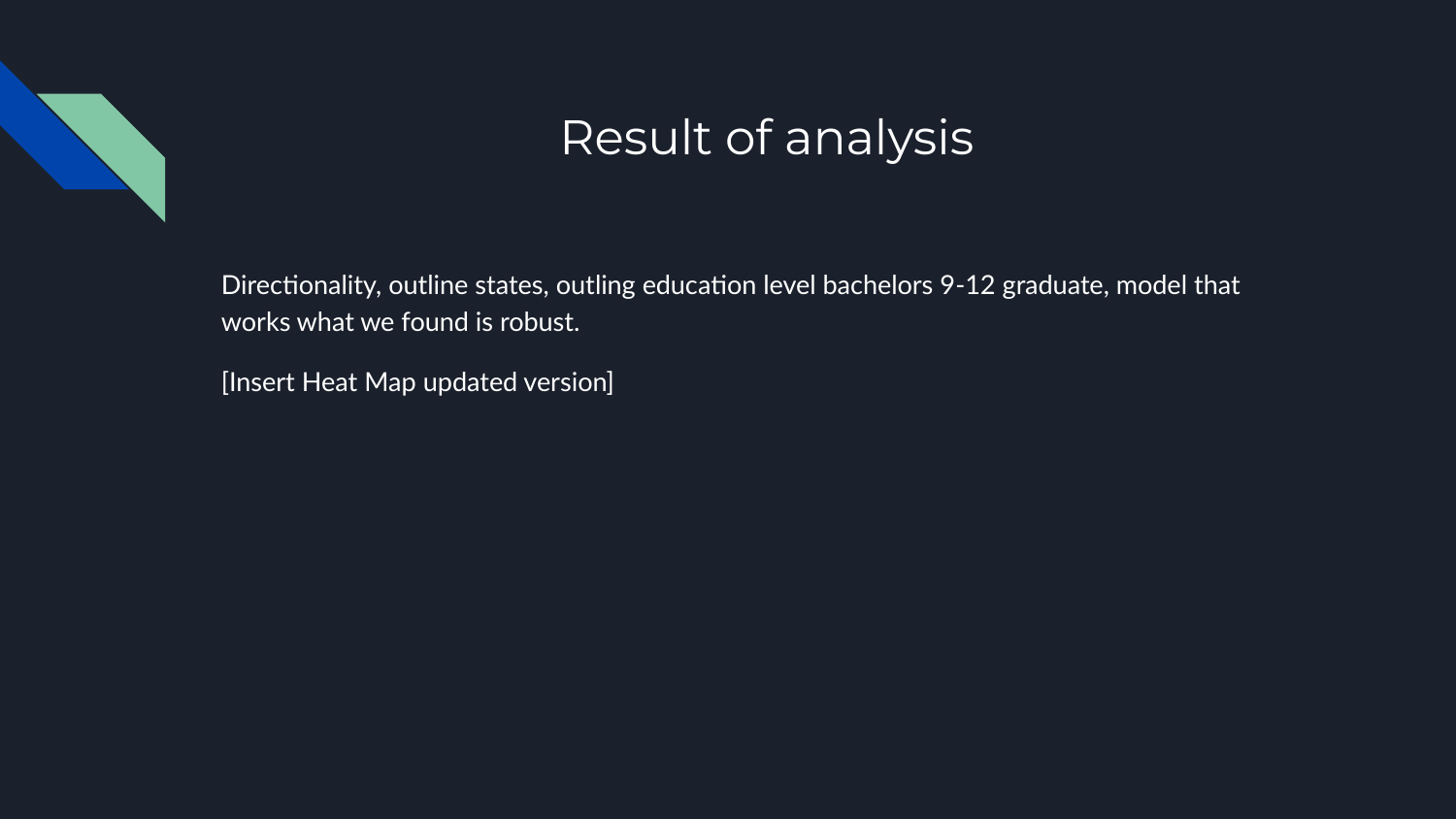

# Result of analysis
Directionality, outline states, outling education level bachelors 9-12 graduate, model that works what we found is robust.
[Insert Heat Map updated version]